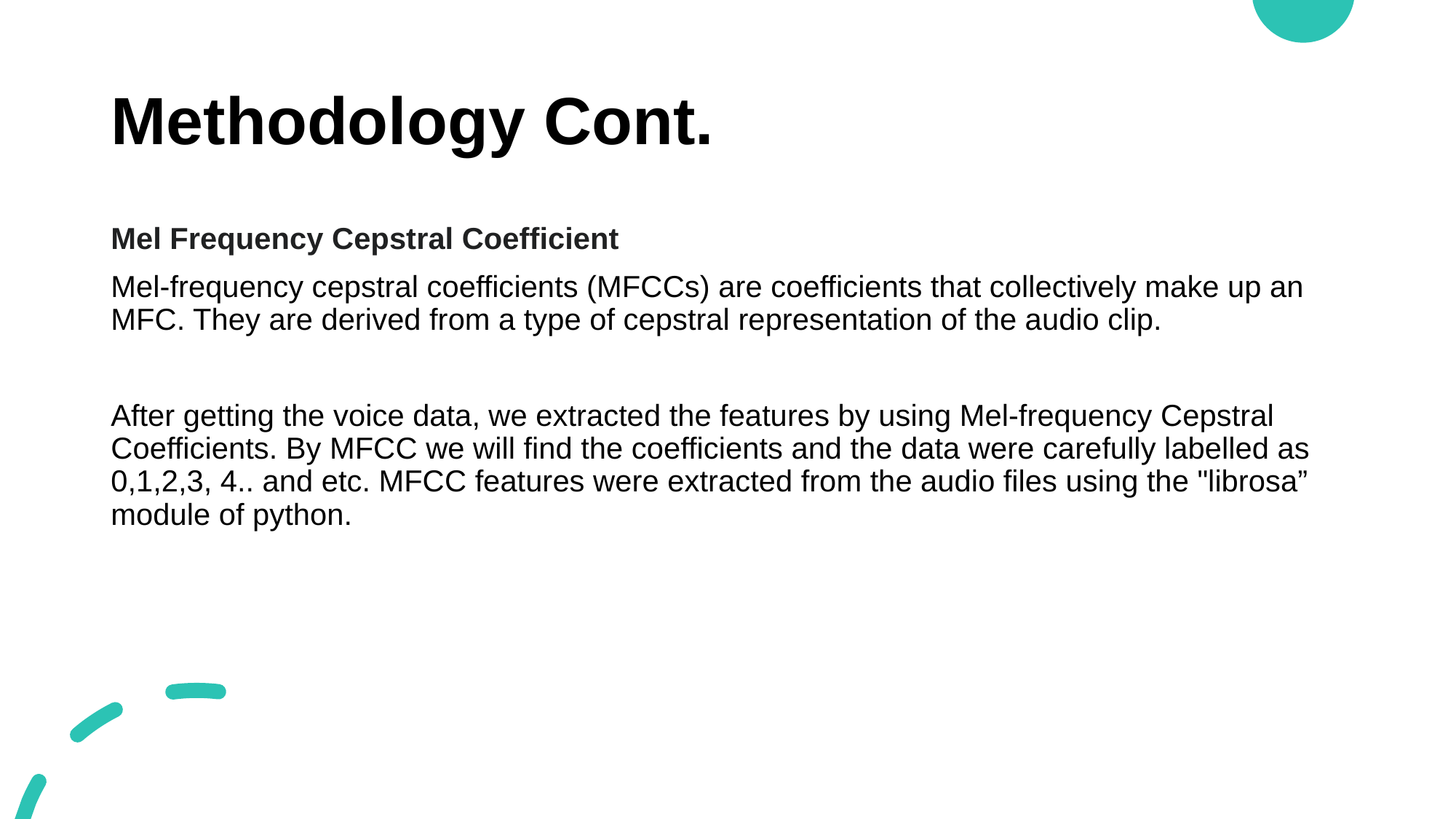

# Methodology Cont.
Mel Frequency Cepstral Coefficient
Mel-frequency cepstral coefficients (MFCCs) are coefficients that collectively make up an MFC. They are derived from a type of cepstral representation of the audio clip.

After getting the voice data, we extracted the features by using Mel-frequency Cepstral Coefficients. By MFCC we will find the coefficients and the data were carefully labelled as 0,1,2,3, 4.. and etc. MFCC features were extracted from the audio files using the "librosa” module of python.